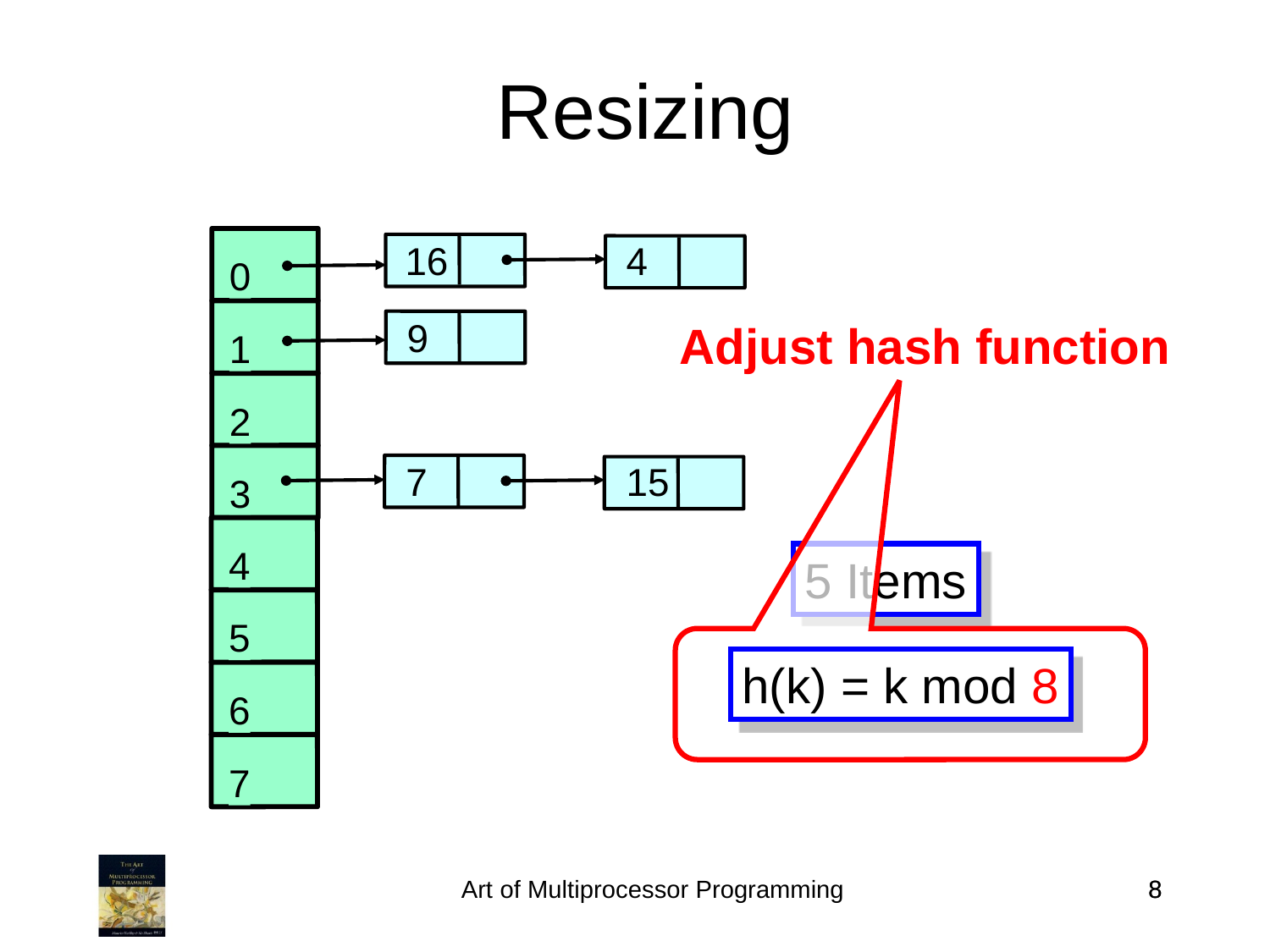

Resizing

16
4

0

9

1
Adjust hash function

2

7
15

3

4
5 Items

5

h(k) = k mod 8

6

7
Art of Multiprocessor Programming
8
8